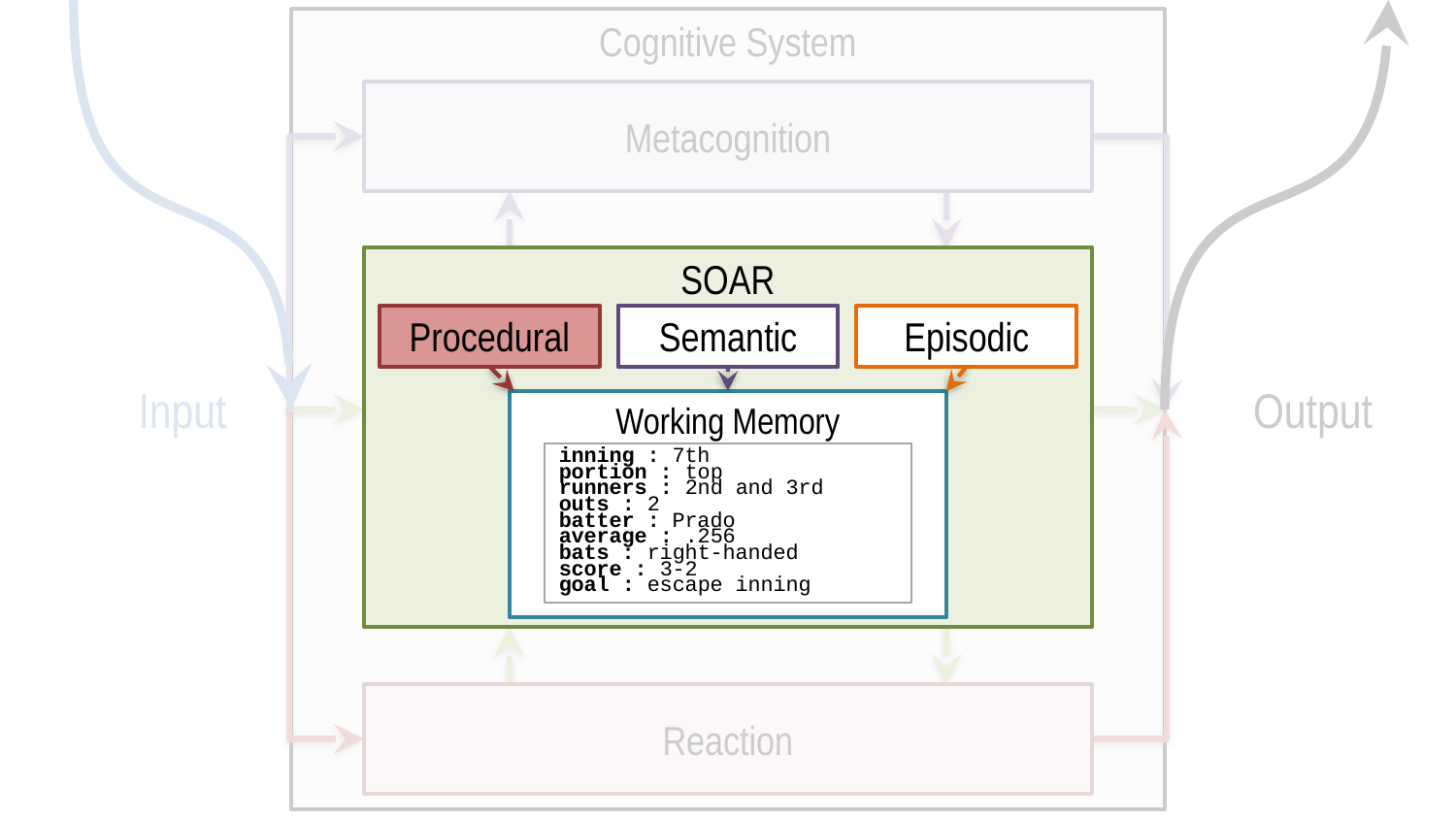

Cognitive System
Metacognition
SOAR
Procedural
Semantic
Episodic
Output
Input
Working Memory
inning : 7th
portion : top
runners : 2nd and 3rd
outs : 2
batter : Prado
average : .256
bats : right-handed
score : 3-2
goal : escape inning
Reaction